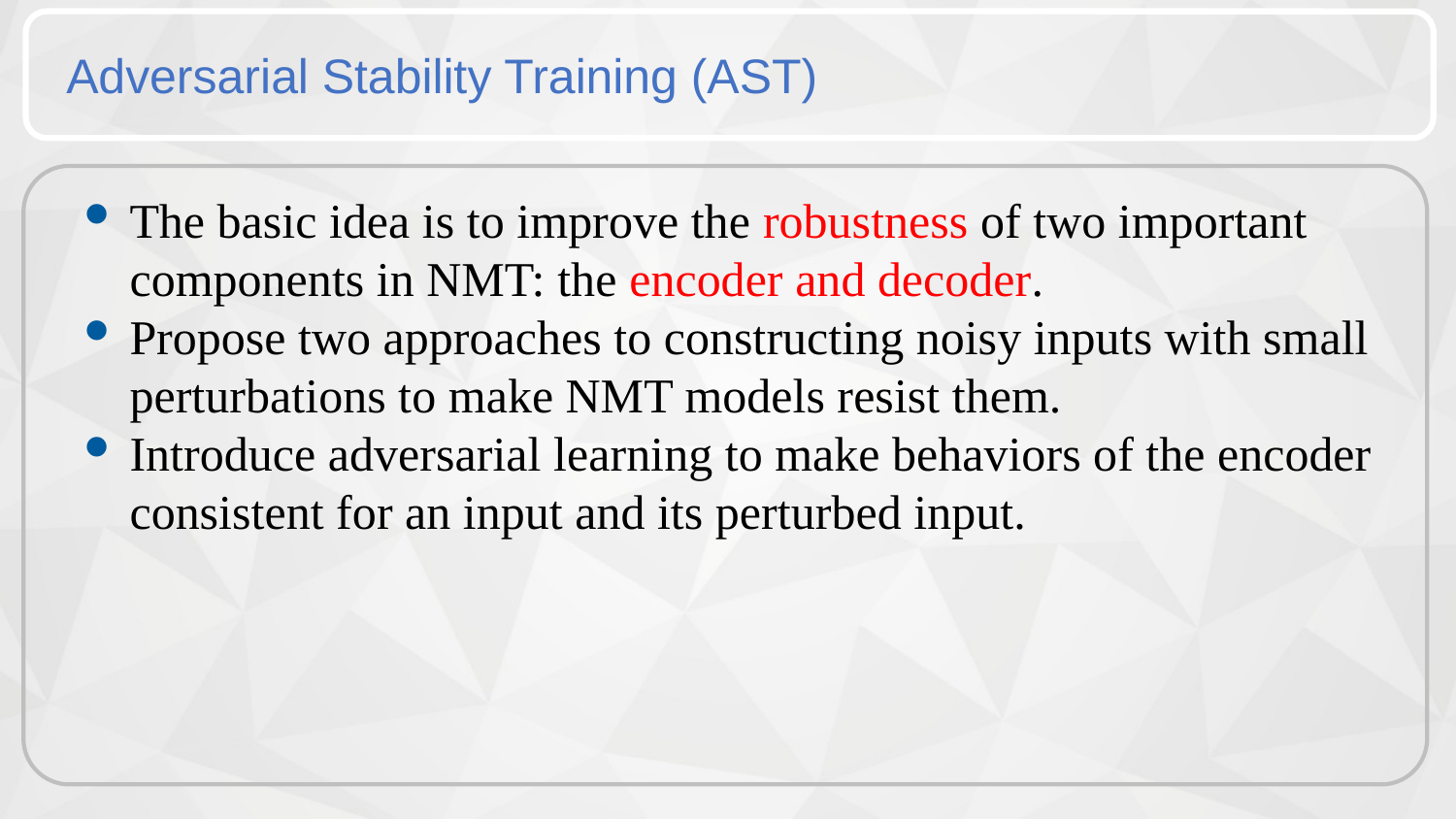

Adversarial Stability Training (AST)

The basic idea is to improve the robustness of two important components in NMT: the encoder and decoder.
Propose two approaches to constructing noisy inputs with small perturbations to make NMT models resist them.
Introduce adversarial learning to make behaviors of the encoder consistent for an input and its perturbed input.